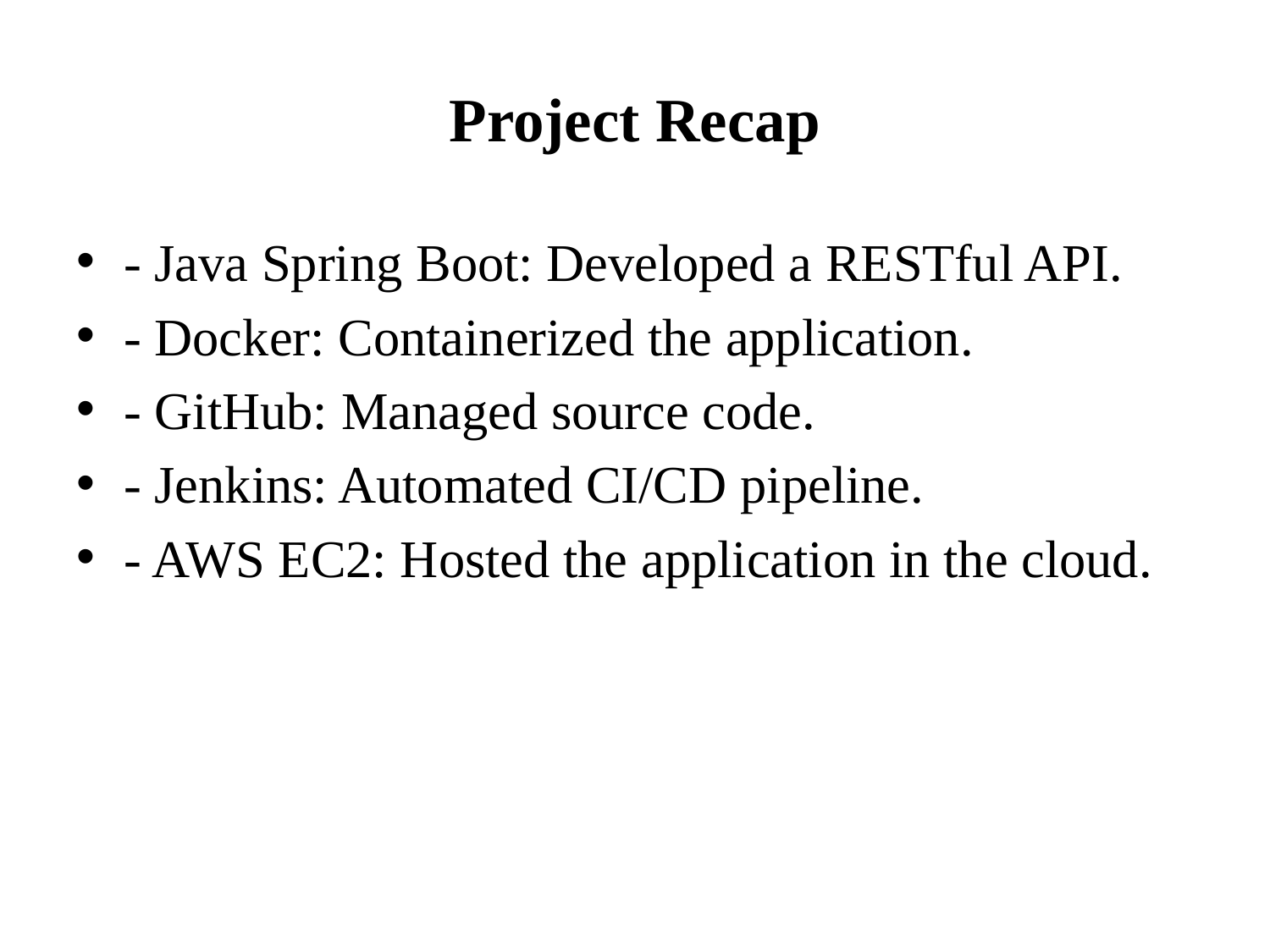

# Project Recap
- Java Spring Boot: Developed a RESTful API.
- Docker: Containerized the application.
- GitHub: Managed source code.
- Jenkins: Automated CI/CD pipeline.
- AWS EC2: Hosted the application in the cloud.